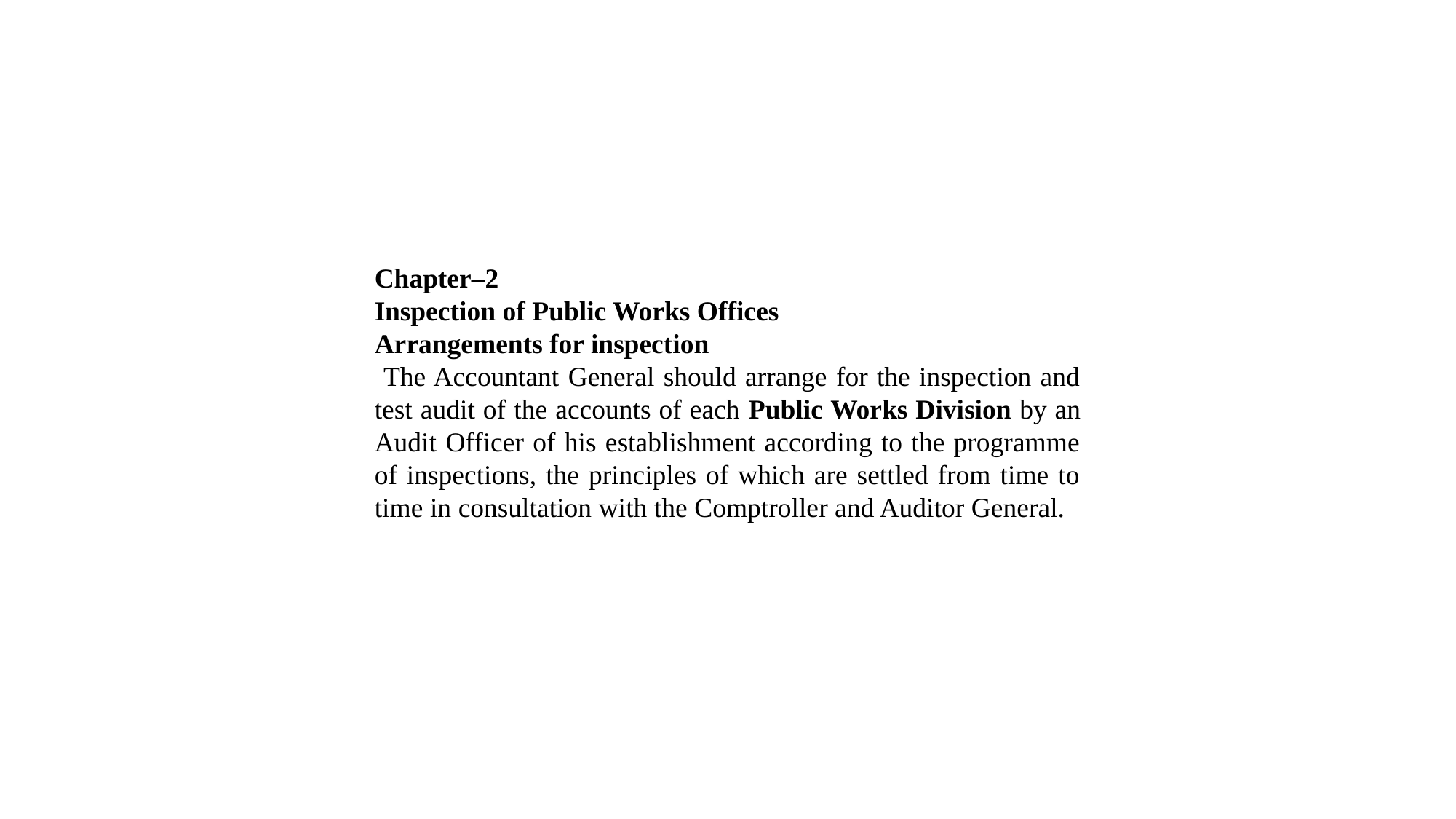

Chapter–2
Inspection of Public Works Offices
Arrangements for inspection
 The Accountant General should arrange for the inspection and test audit of the accounts of each Public Works Division by an Audit Officer of his establishment according to the programme of inspections, the principles of which are settled from time to time in consultation with the Comptroller and Auditor General.